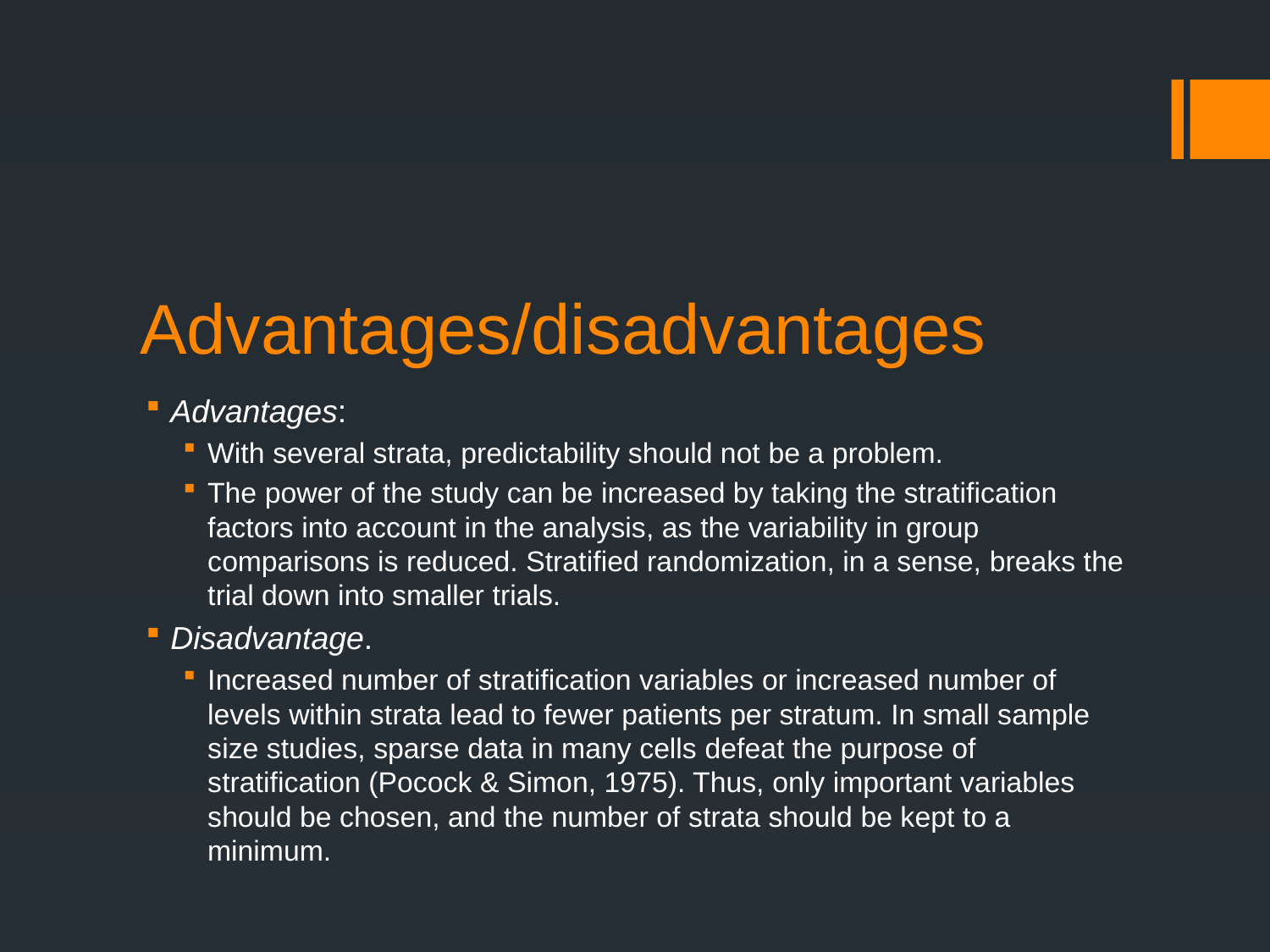

# Advantages/disadvantages
Advantages:
With several strata, predictability should not be a problem.
The power of the study can be increased by taking the stratification factors into account in the analysis, as the variability in group comparisons is reduced. Stratified randomization, in a sense, breaks the trial down into smaller trials.
Disadvantage.
Increased number of stratification variables or increased number of levels within strata lead to fewer patients per stratum. In small sample size studies, sparse data in many cells defeat the purpose of stratification (Pocock & Simon, 1975). Thus, only important variables should be chosen, and the number of strata should be kept to a minimum.